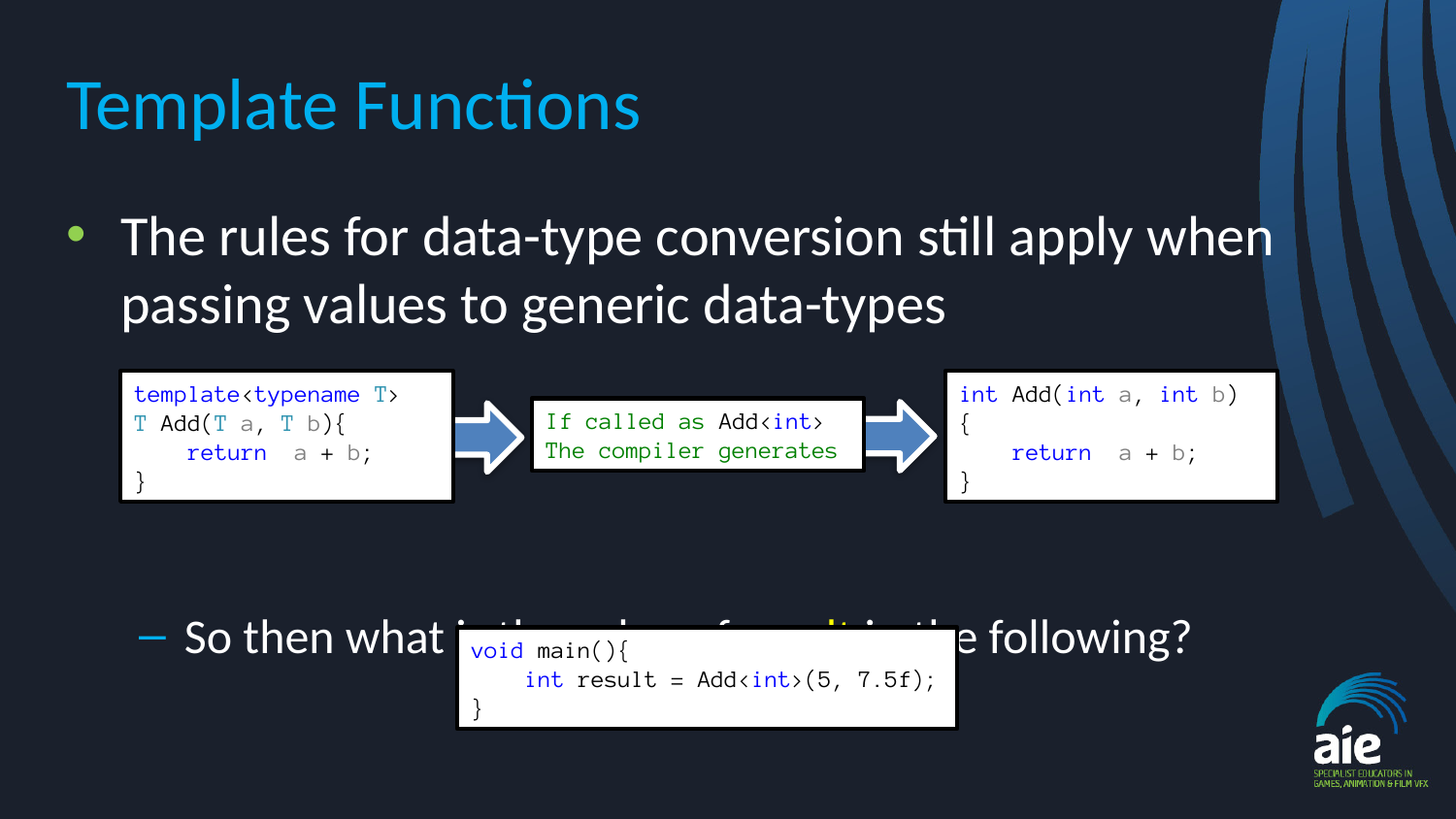

# Template Functions
The rules for data-type conversion still apply when passing values to generic data-types

So then what is the value of result in the following?
template<typename T>
T Add(T a, T b){
    return  a + b;
}
int Add(int a, int b)
{
    return  a + b;
}

If called as Add<int>
The compiler generates
void main(){
    int result = Add<int>(5, 7.5f);
}